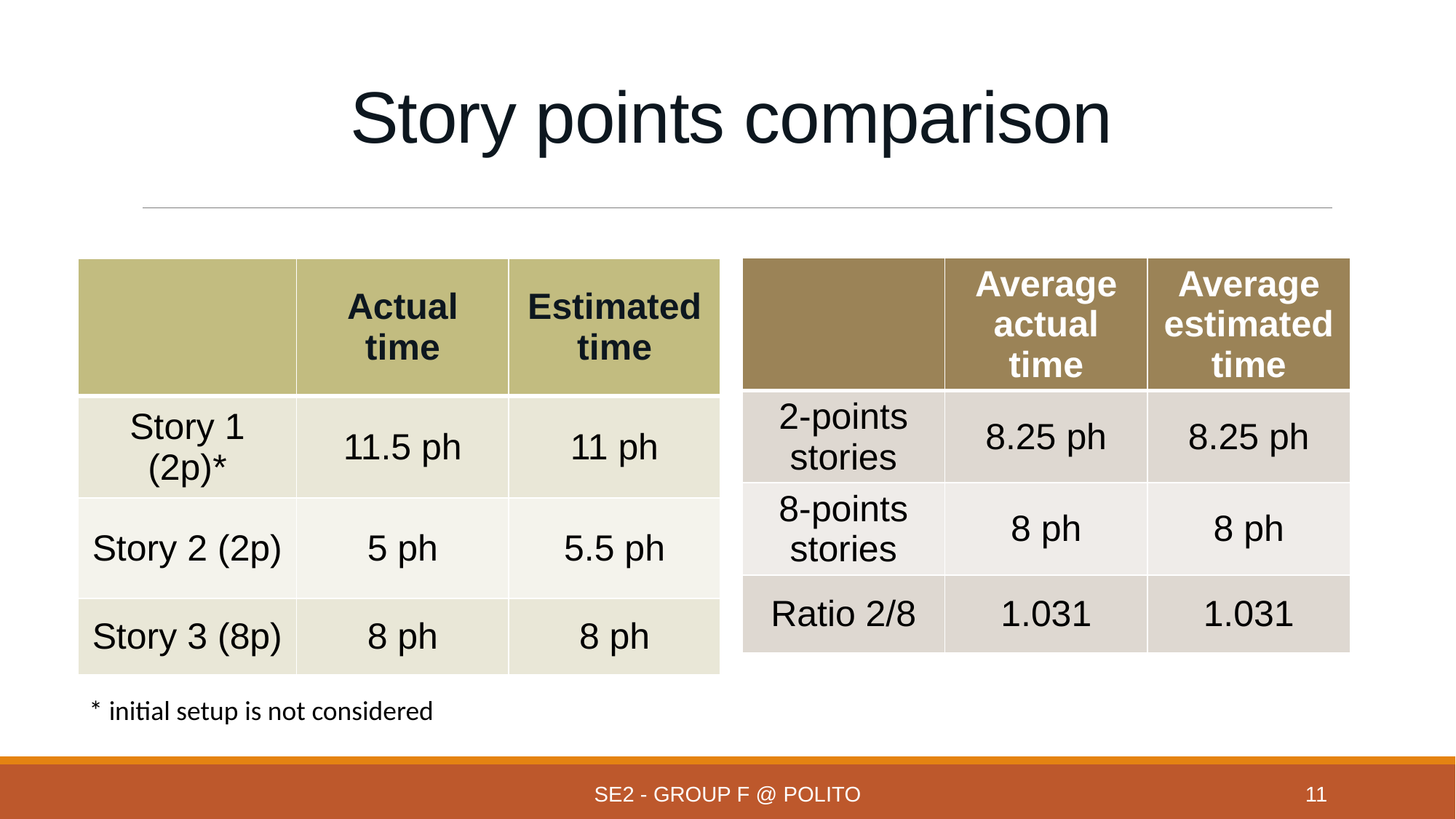

# Story points comparison
|  | Average actual time | Average estimated time |
| --- | --- | --- |
| 2-points stories | 8.25 ph | 8.25 ph |
| 8-points stories | 8 ph | 8 ph |
| Ratio 2/8 | 1.031 | 1.031 |
|  | Actual time | Estimated time |
| --- | --- | --- |
| Story 1 (2p)\* | 11.5 ph | 11 ph |
| Story 2 (2p) | 5 ph | 5.5 ph |
| Story 3 (8p) | 8 ph | 8 ph |
* initial setup is not considered
SE2 - Group F @ PoliTo
11